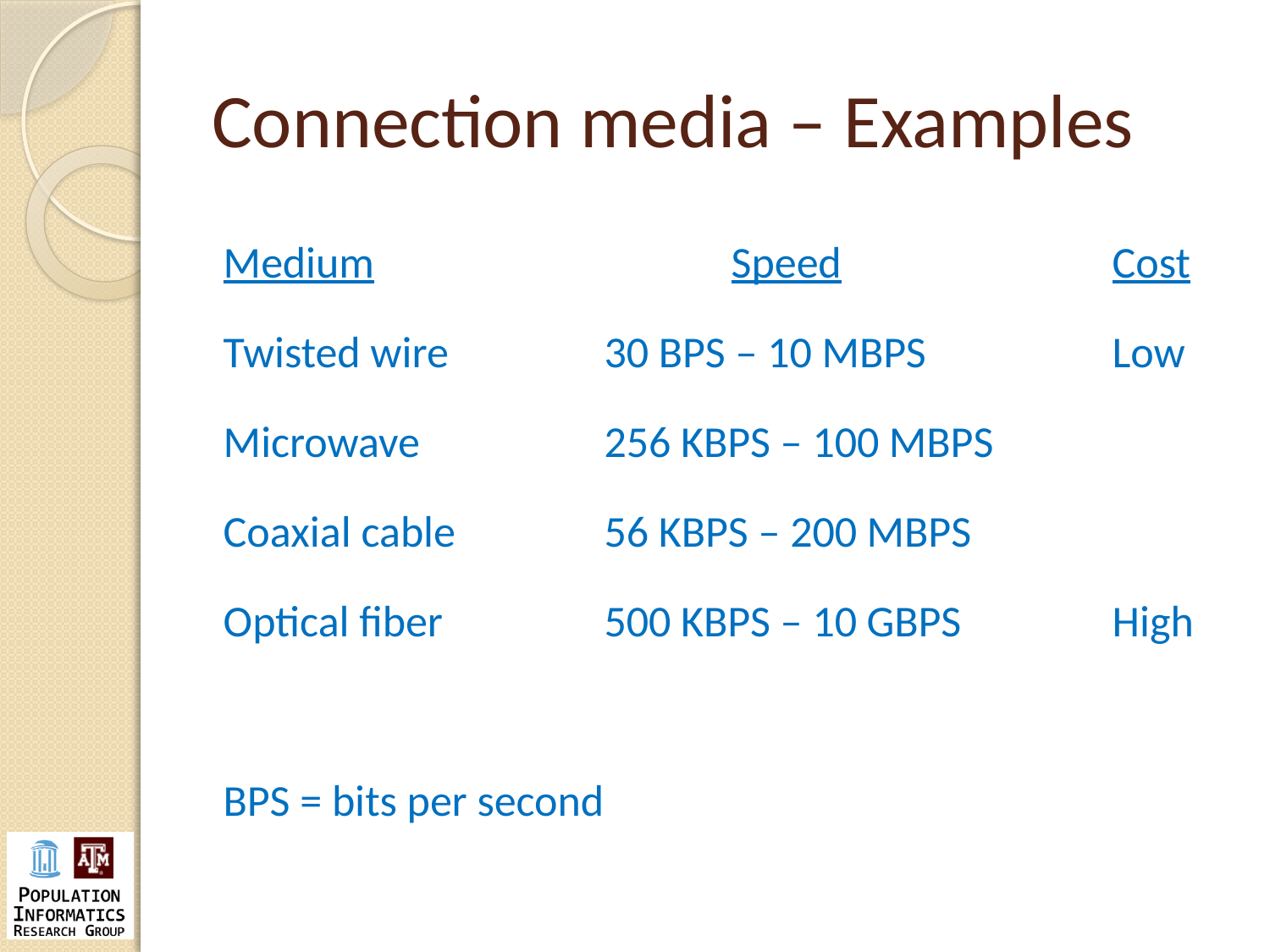

# Connection media – Examples
Medium			Speed			Cost
Twisted wire		30 BPS – 10 MBPS		Low
Microwave		256 KBPS – 100 MBPS
Coaxial cable		56 KBPS – 200 MBPS
Optical fiber		500 KBPS – 10 GBPS		High

BPS = bits per second